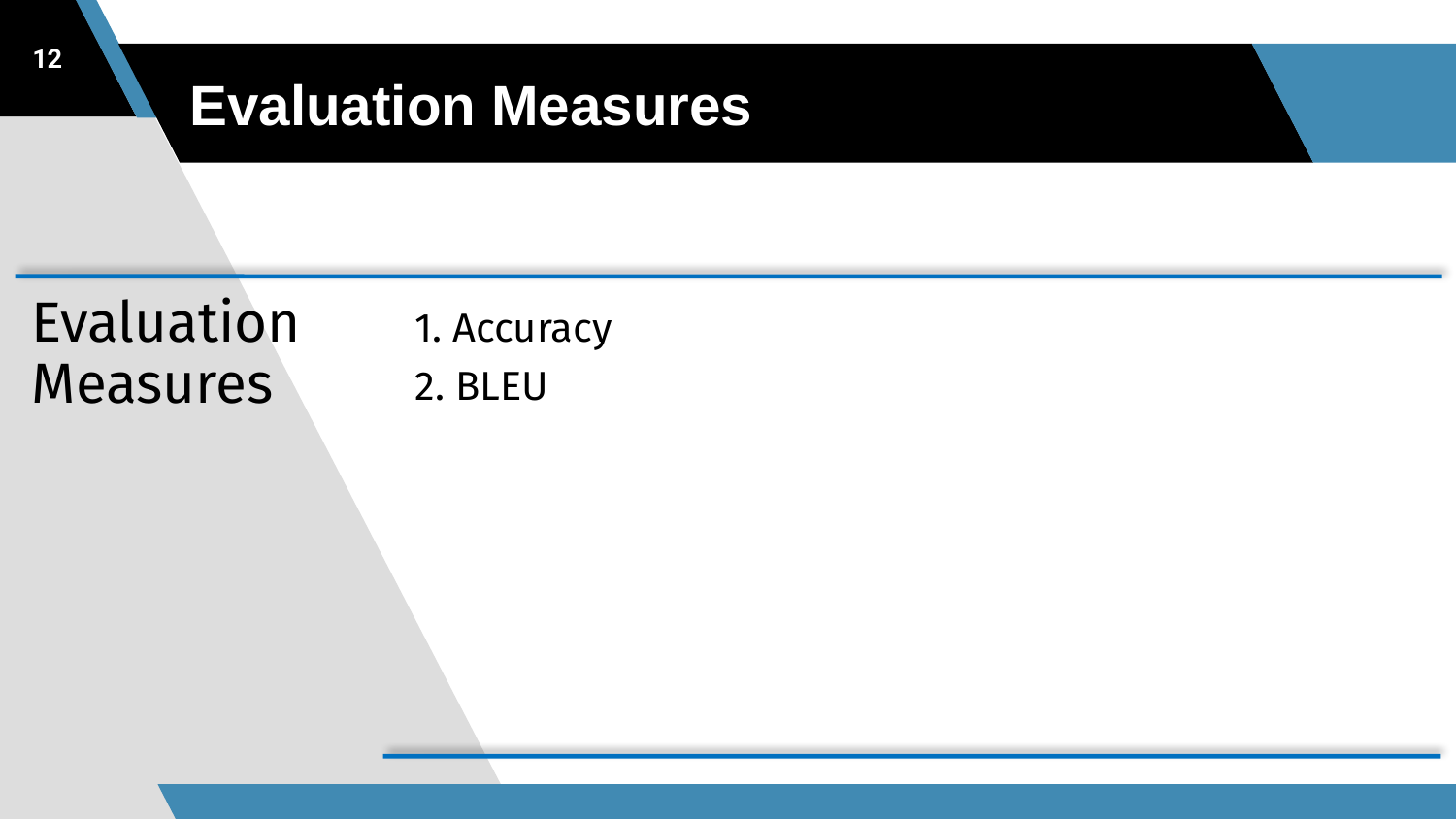

12
# Evaluation Measures
Evaluation Measures
1. Accuracy
2. BLEU